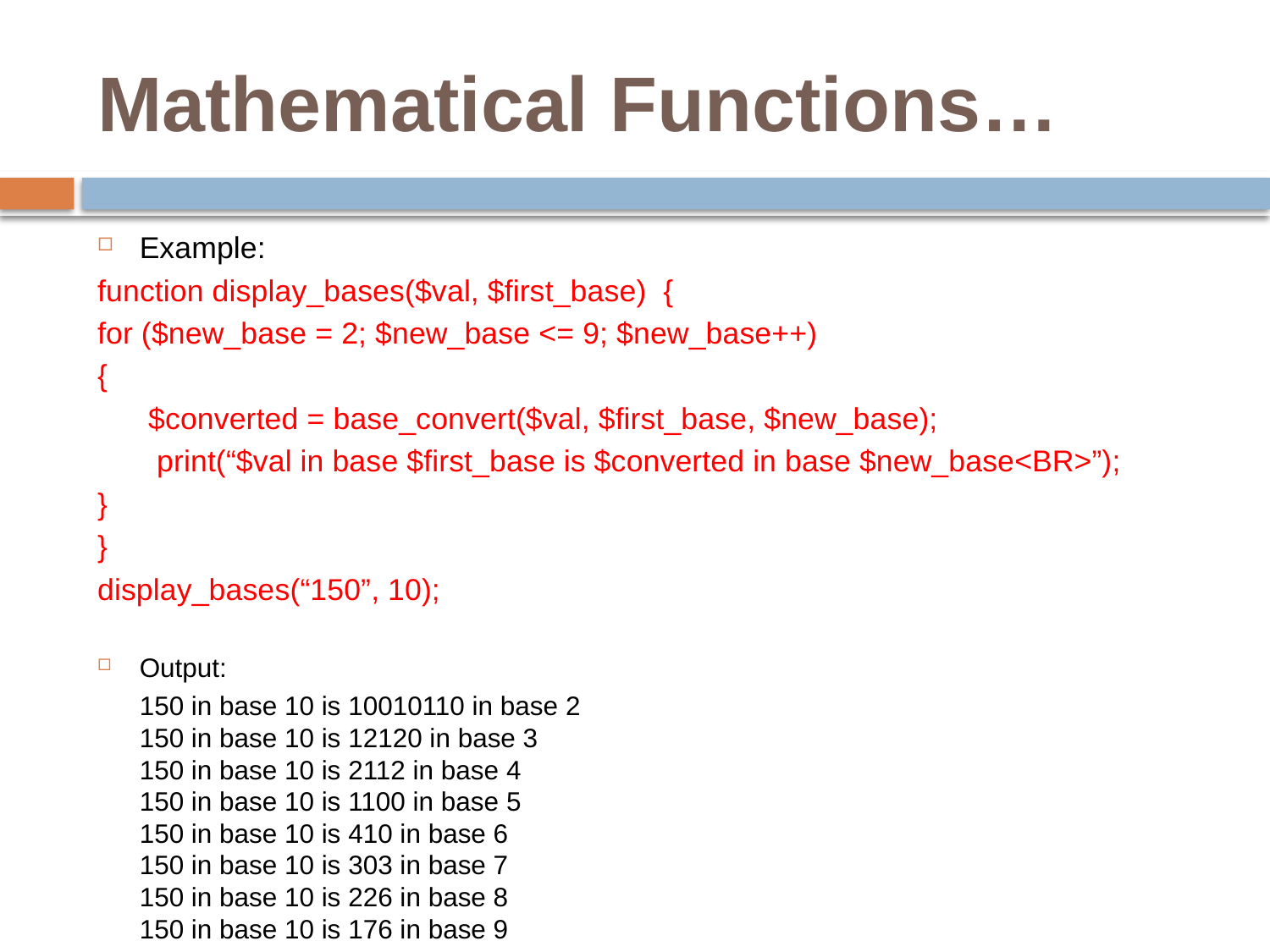

# Mathematical Functions…
Example:
function display_bases($val, $first_base)  {
for ($new_base = 2; $new_base <= 9; $new_base++)
{
      $converted = base_convert($val, $first_base, $new_base);
       print(“$val in base $first_base is $converted in base $new_base<BR>”);
}
}
display_bases(“150”, 10);

Output:
	150 in base 10 is 10010110 in base 2
150 in base 10 is 12120 in base 3
150 in base 10 is 2112 in base 4
150 in base 10 is 1100 in base 5
150 in base 10 is 410 in base 6
150 in base 10 is 303 in base 7
150 in base 10 is 226 in base 8
150 in base 10 is 176 in base 9